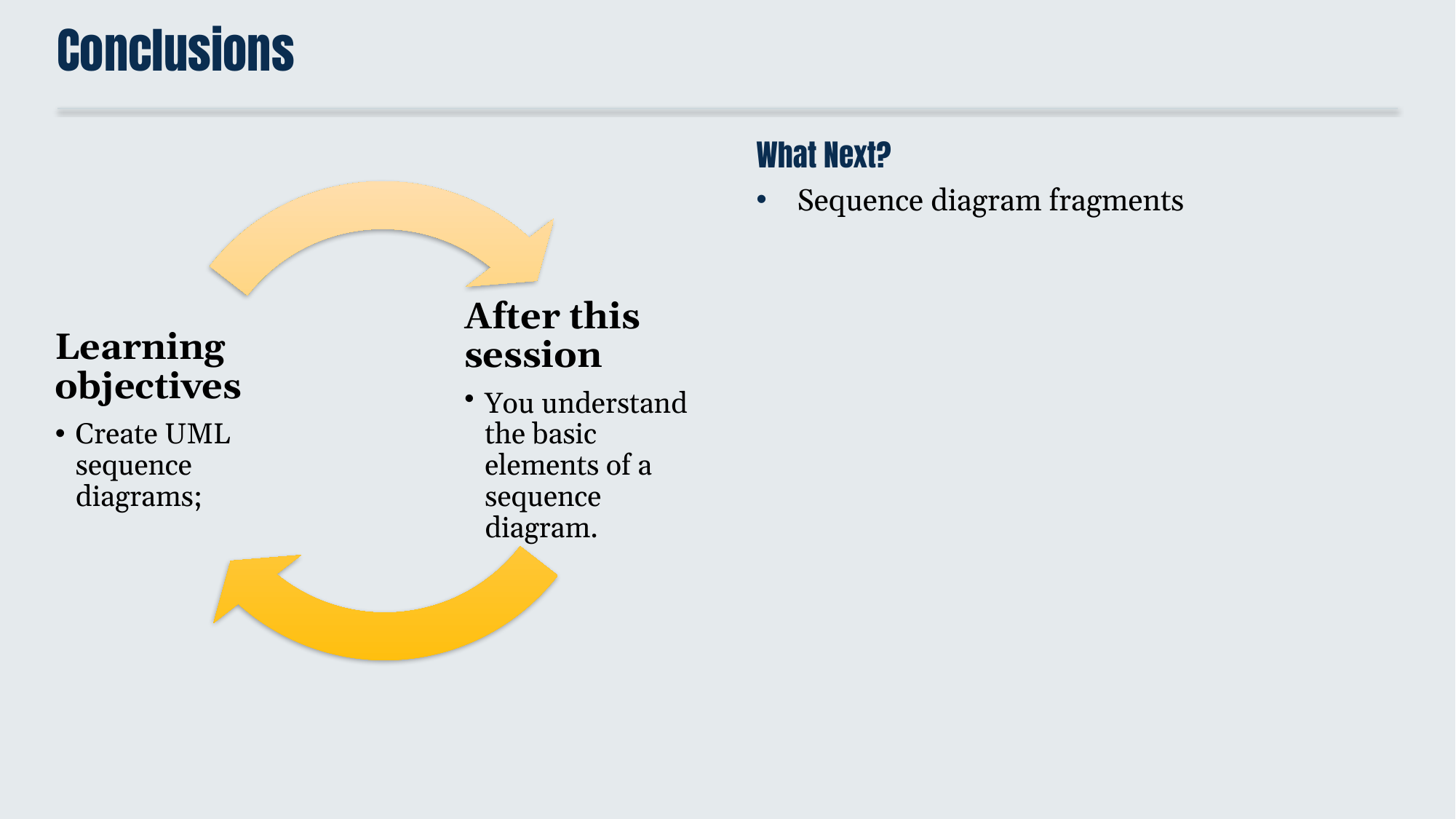

# Conclusions
What Next?
Sequence diagram fragments
After this session
You understand the basic elements of a sequence diagram.
Learning objectives
Create UML sequence diagrams;